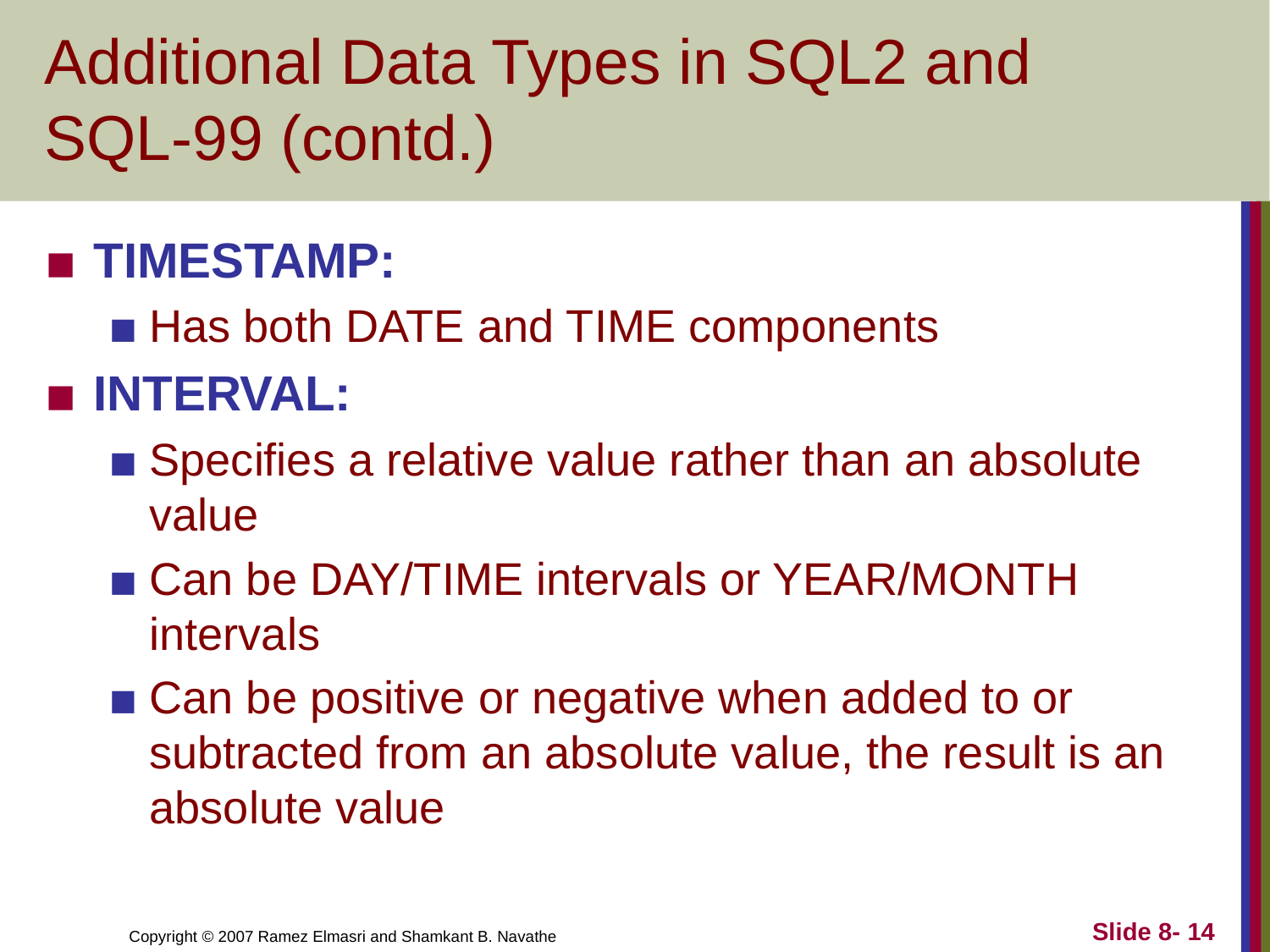

# Additional Data Types in SQL2 and SQL-99 (contd.)
TIMESTAMP:
Has both DATE and TIME components
INTERVAL:
Specifies a relative value rather than an absolute value
Can be DAY/TIME intervals or YEAR/MONTH intervals
Can be positive or negative when added to or subtracted from an absolute value, the result is an absolute value
Slide 8- 14